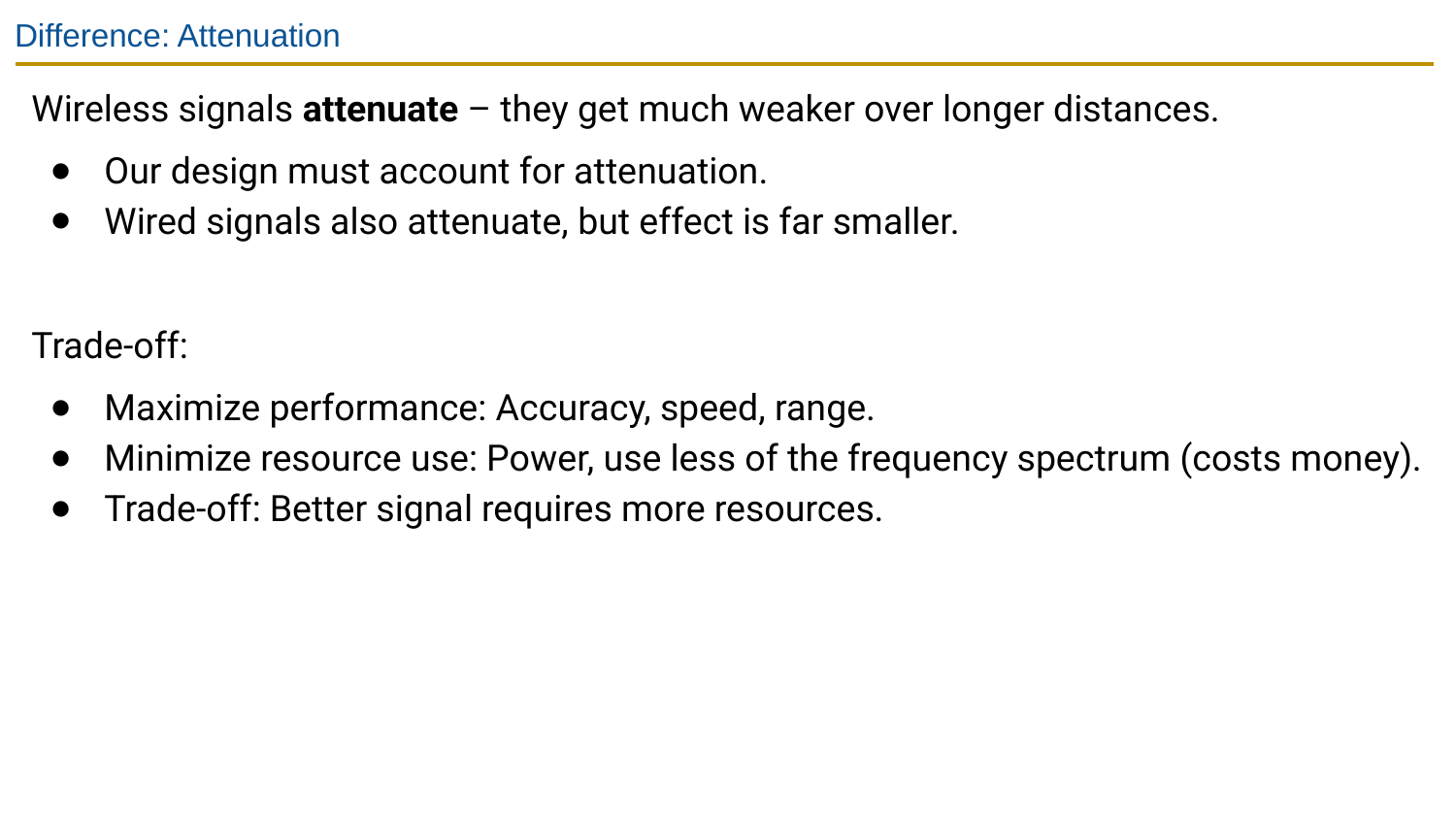

# Difference: Attenuation
Wireless signals attenuate – they get much weaker over longer distances.
Our design must account for attenuation.
Wired signals also attenuate, but effect is far smaller.

Trade-off:
Maximize performance: Accuracy, speed, range.
Minimize resource use: Power, use less of the frequency spectrum (costs money).
Trade-off: Better signal requires more resources.